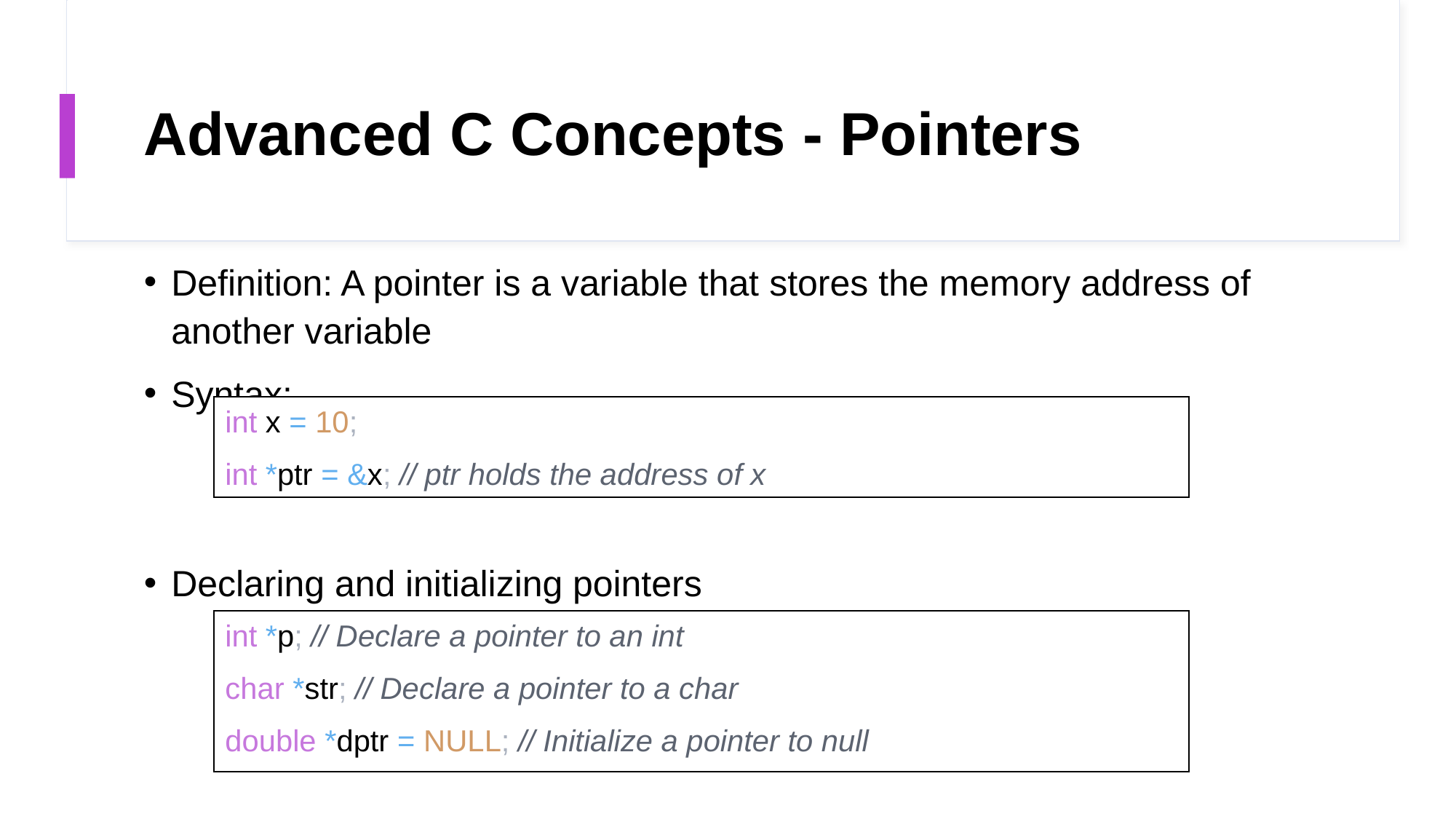

# Advanced C Concepts - Pointers
Definition: A pointer is a variable that stores the memory address of another variable
Syntax:

Declaring and initializing pointers

| int x = 10;  int \*ptr = &x; // ptr holds the address of x |
| --- |
| int \*p; // Declare a pointer to an int  char \*str; // Declare a pointer to a char  double \*dptr = NULL; // Initialize a pointer to null |
| --- |